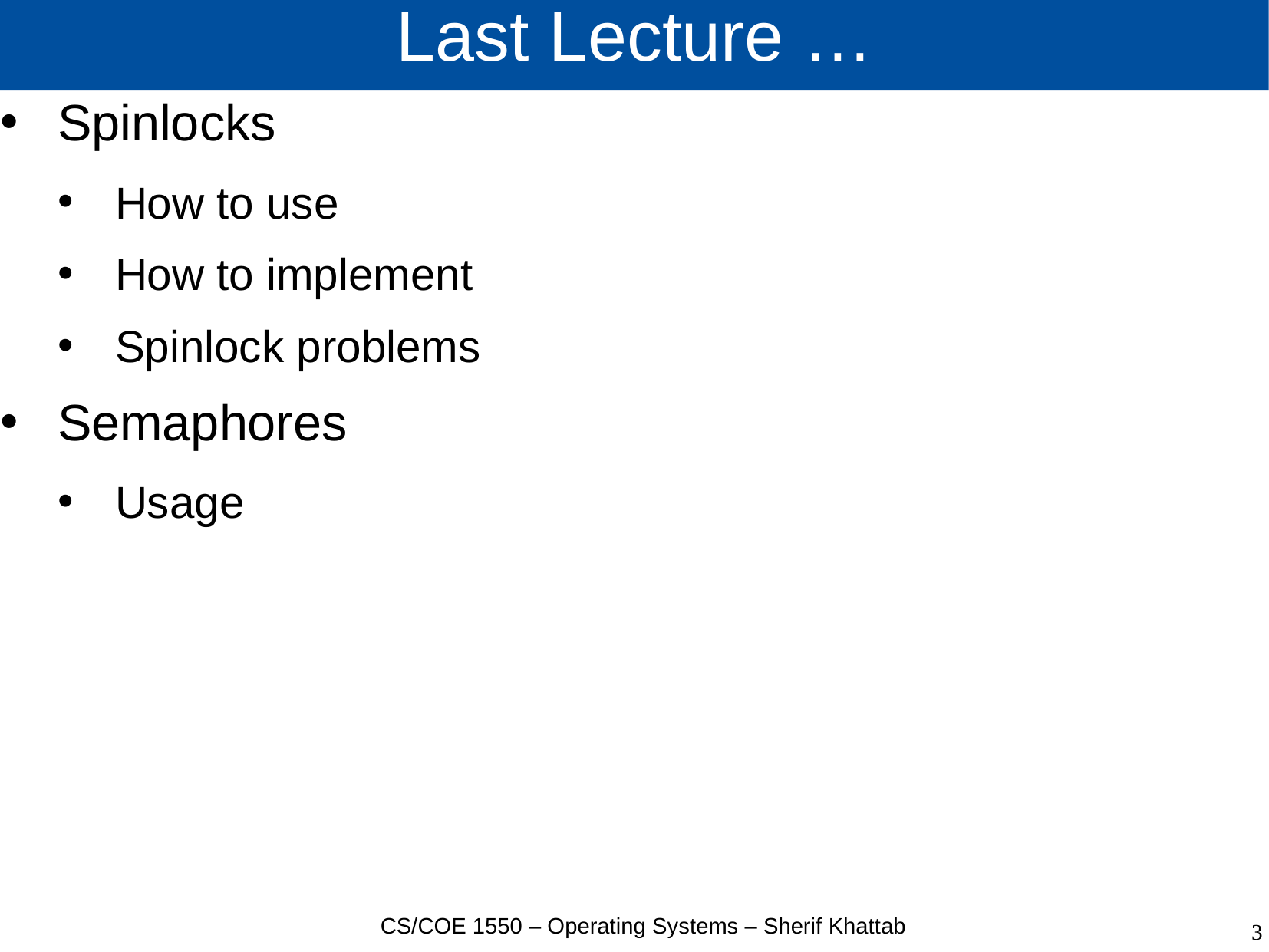

# Last Lecture …
Spinlocks
How to use
How to implement
Spinlock problems
Semaphores
Usage
CS/COE 1550 – Operating Systems – Sherif Khattab
3